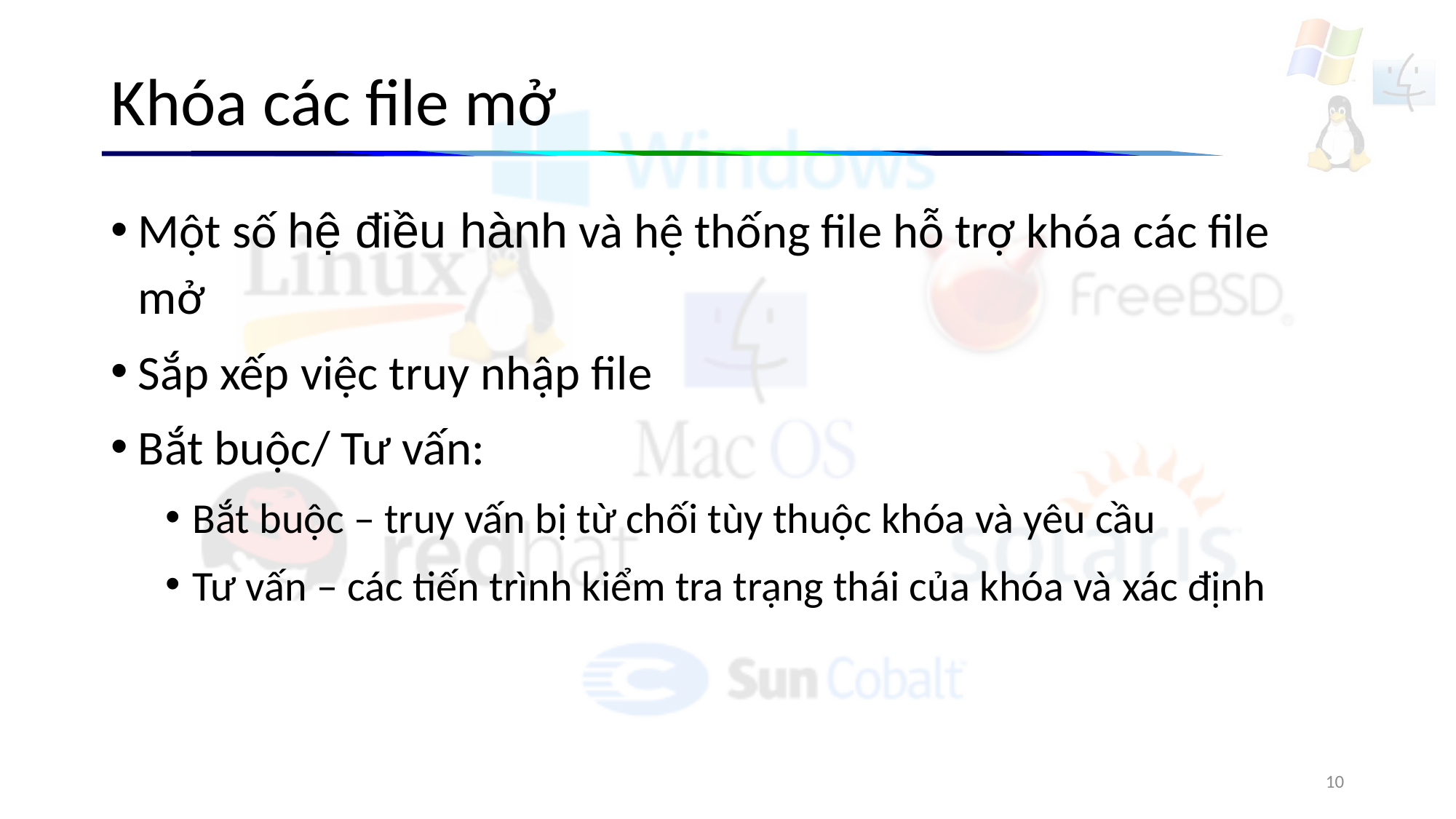

# Khóa các file mở
Một số hệ điều hành và hệ thống file hỗ trợ khóa các file mở
Sắp xếp việc truy nhập file
Bắt buộc/ Tư vấn:
Bắt buộc – truy vấn bị từ chối tùy thuộc khóa và yêu cầu
Tư vấn – các tiến trình kiểm tra trạng thái của khóa và xác định
10